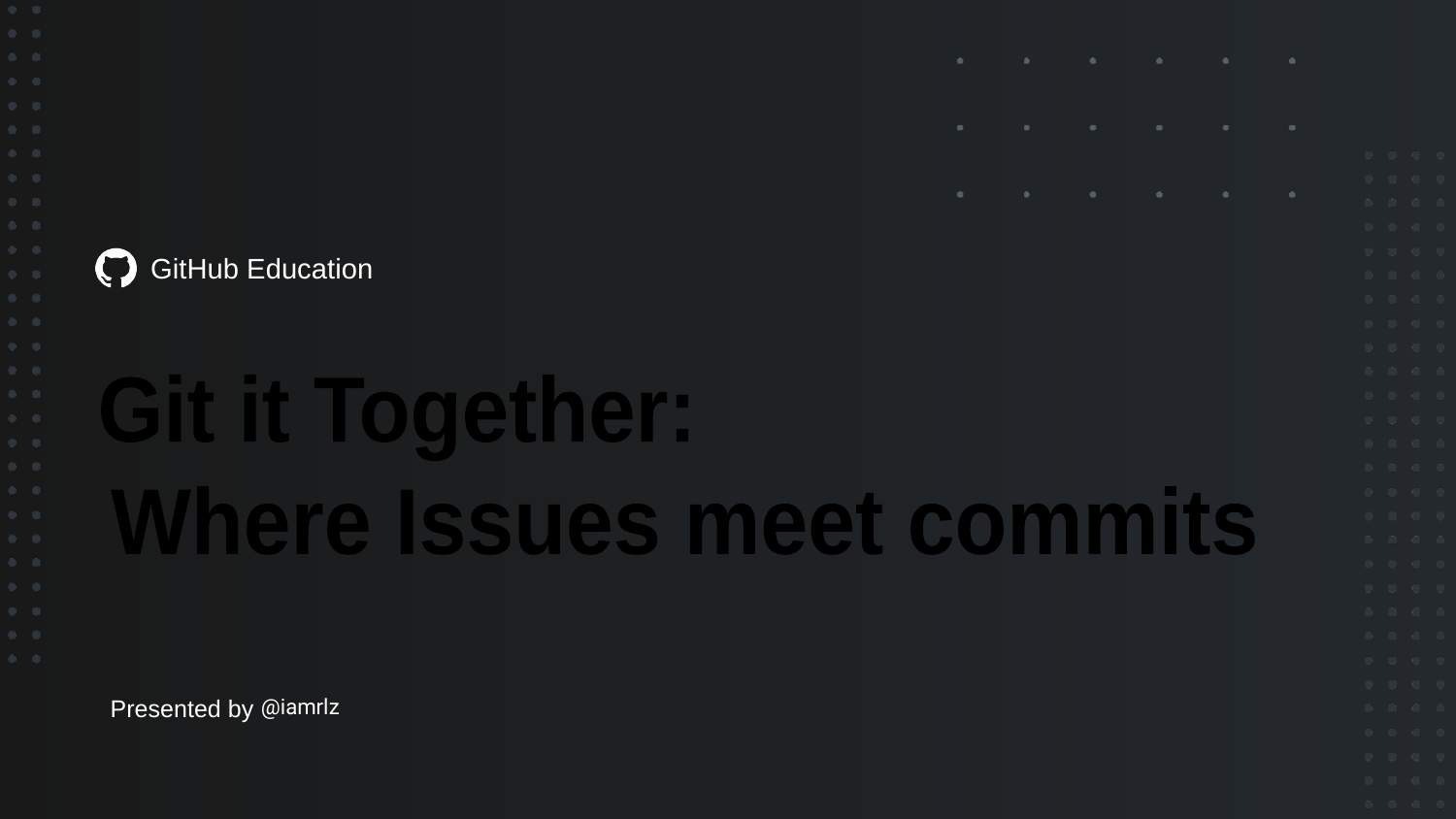

Git it Together:
Where Issues meet commits
@iamrlz